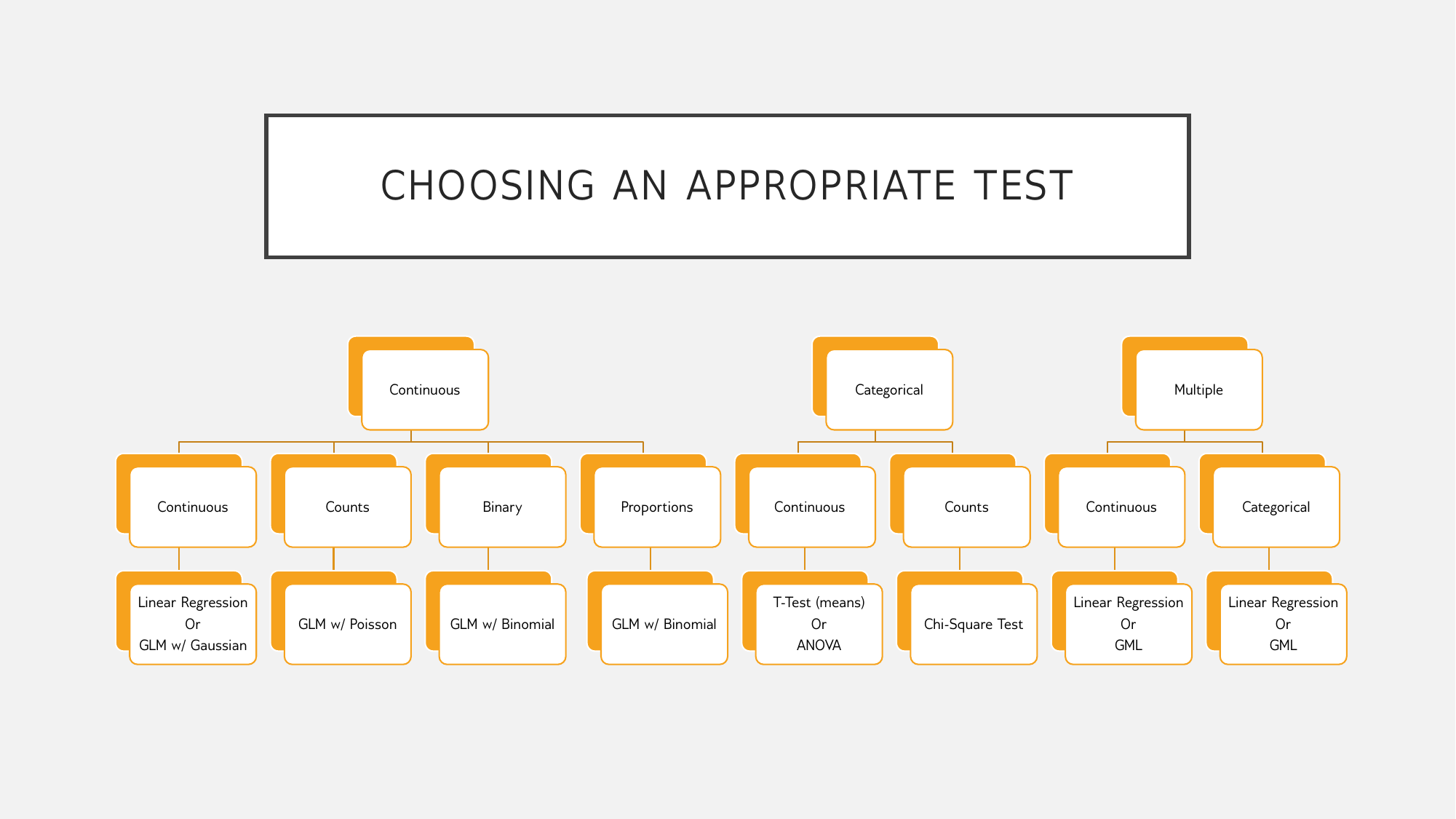

# Choosing An Appropriate Test

Continuous
Categorical
Multiple

Continuous
Counts
Binary
Proportions
Continuous
Counts
Continuous
Categorical

T-Test (means)
Or
ANOVA
Chi-Square Test
Linear Regression
Or
GML
Linear Regression
Or
GML
Linear Regression
Or
GLM w/ Gaussian
GLM w/ Poisson
GLM w/ Binomial
GLM w/ Binomial